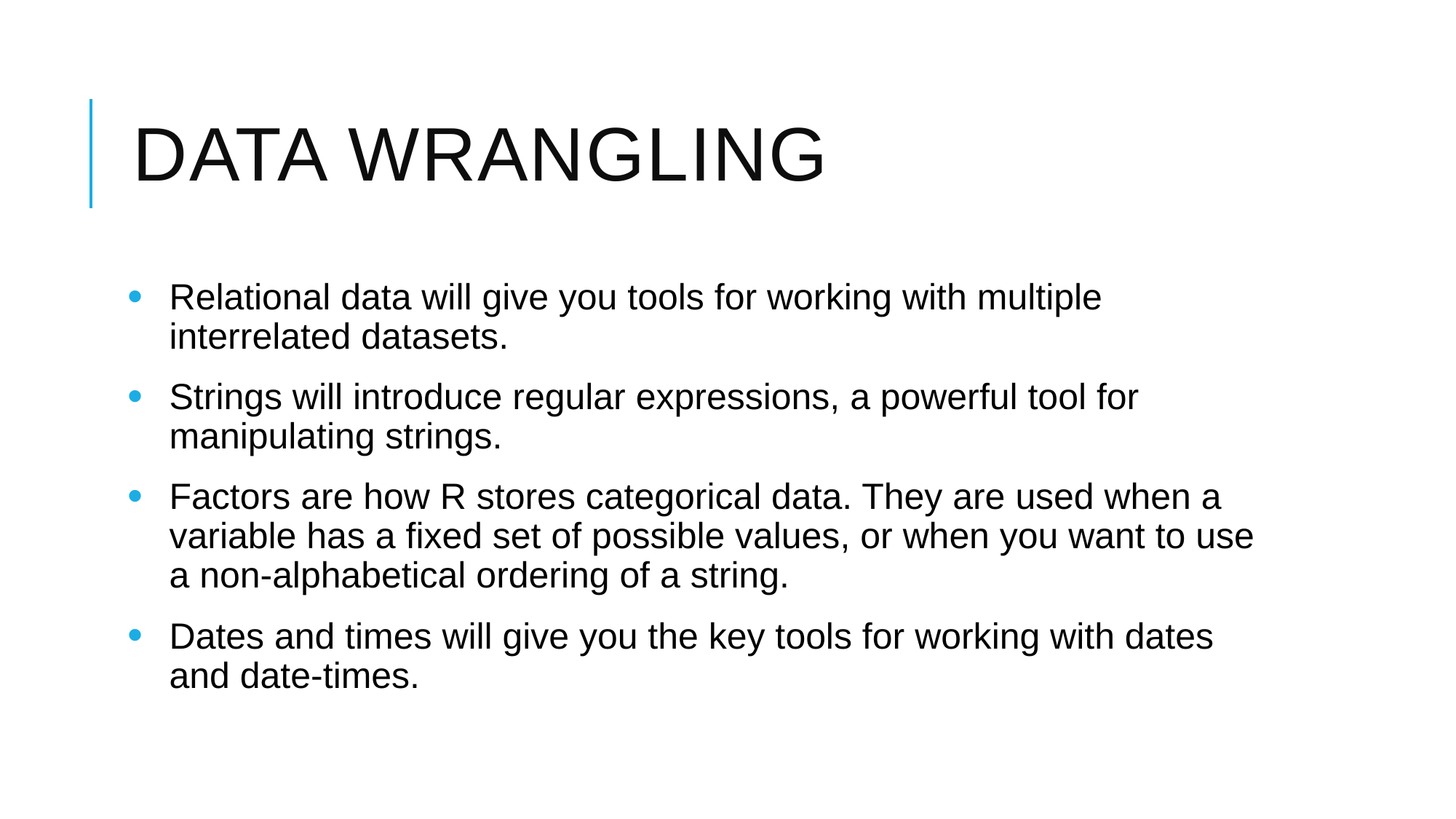

# Data wrangling
Relational data will give you tools for working with multiple interrelated datasets.
Strings will introduce regular expressions, a powerful tool for manipulating strings.
Factors are how R stores categorical data. They are used when a variable has a fixed set of possible values, or when you want to use a non-alphabetical ordering of a string.
Dates and times will give you the key tools for working with dates and date-times.